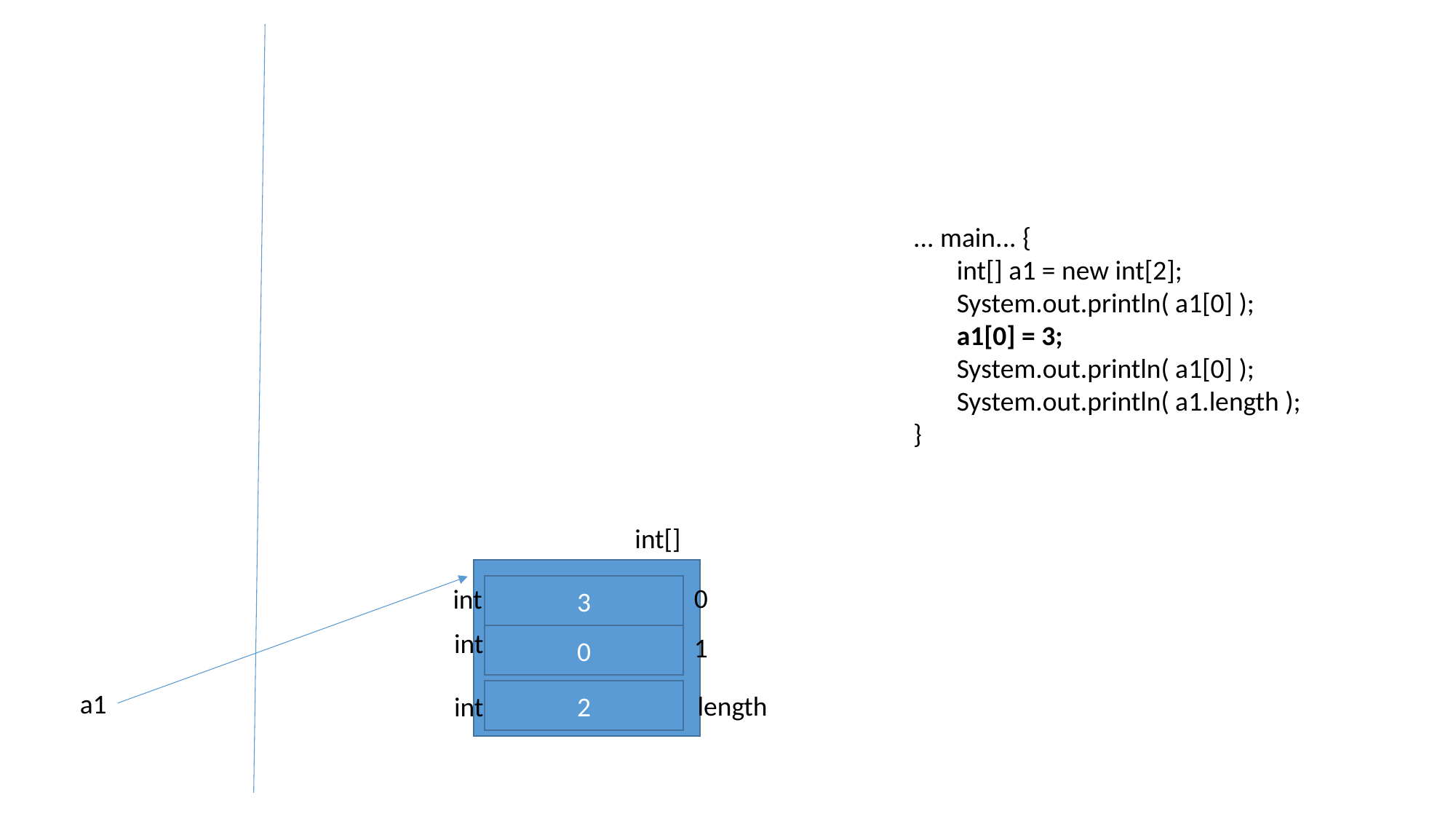

... main... {
       int[] a1 = new int[2];
       System.out.println( a1[0] );
       a1[0] = 3;
       System.out.println( a1[0] );
       System.out.println( a1.length );
}
int[]

3
0
int
int
1
0
2
a1
length
int